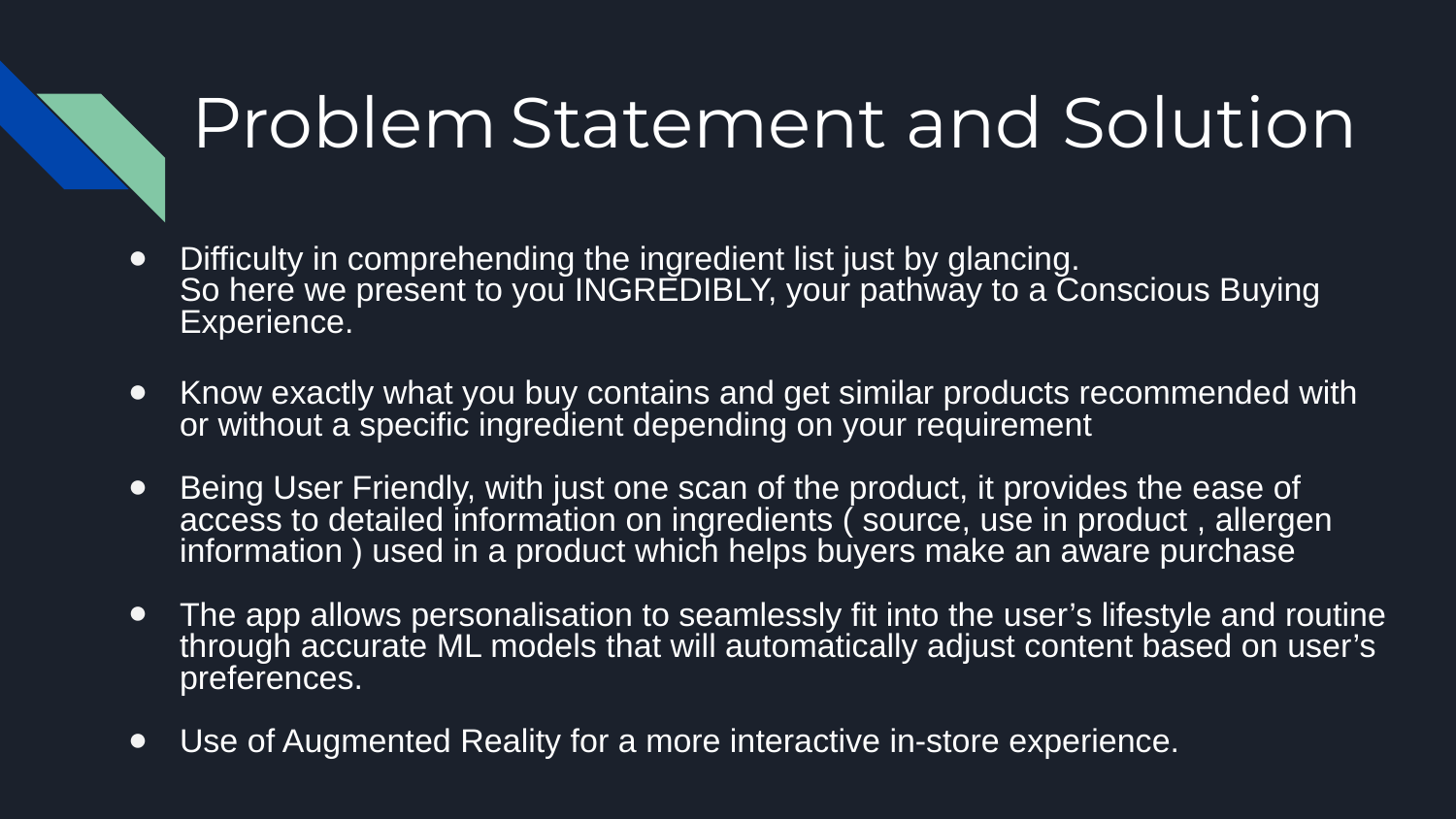

# Problem Statement and Solution
Difficulty in comprehending the ingredient list just by glancing.
So here we present to you INGREDIBLY, your pathway to a Conscious Buying Experience.
Know exactly what you buy contains and get similar products recommended with or without a specific ingredient depending on your requirement
Being User Friendly, with just one scan of the product, it provides the ease of access to detailed information on ingredients ( source, use in product , allergen information ) used in a product which helps buyers make an aware purchase

The app allows personalisation to seamlessly fit into the user’s lifestyle and routine through accurate ML models that will automatically adjust content based on user’s preferences.

Use of Augmented Reality for a more interactive in-store experience.